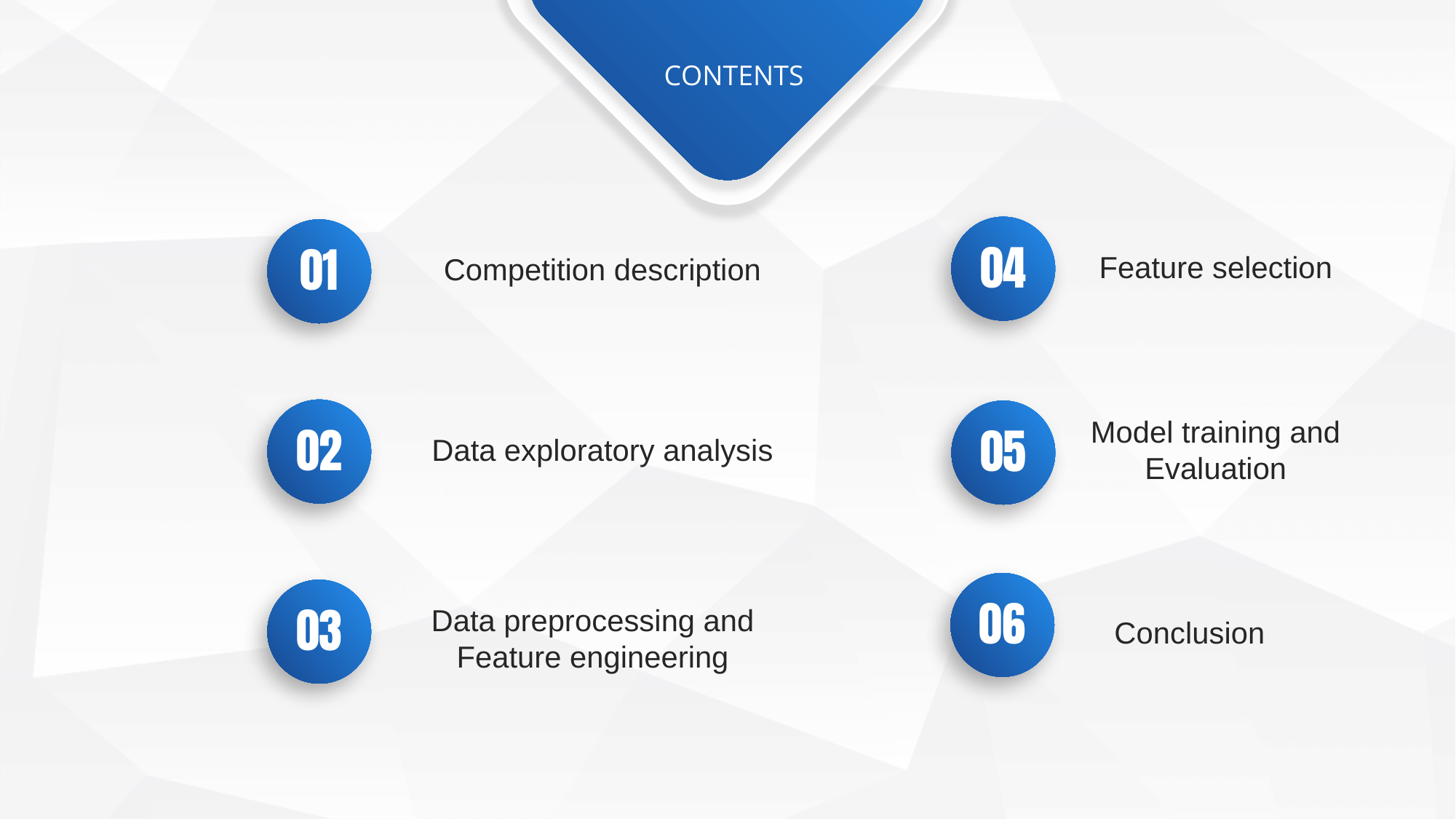

CONTENTS
04
Feature selection
01
Competition description
02
Data exploratory analysis
05
Model training and Evaluation
06
   Conclusion

03
Data preprocessing and Feature engineering